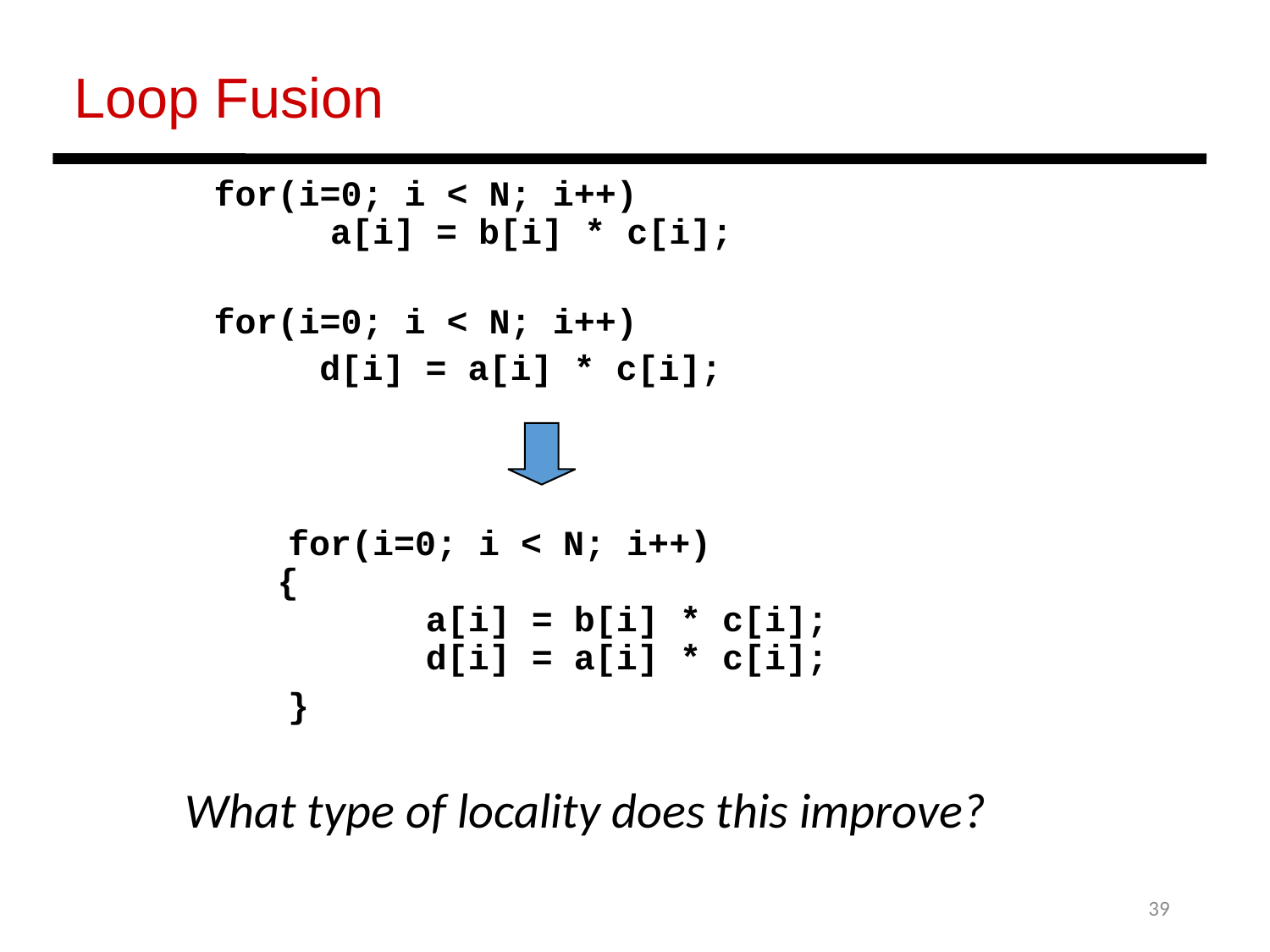

Loop Fusion

for(i=0; i < N; i++)
    a[i] = b[i] * c[i];
for(i=0; i < N; i++)
     d[i] = a[i] * c[i];

  for(i=0; i < N; i++)
{
       a[i] = b[i] * c[i];
       d[i] = a[i] * c[i];
  }
What type of locality does this improve?
39